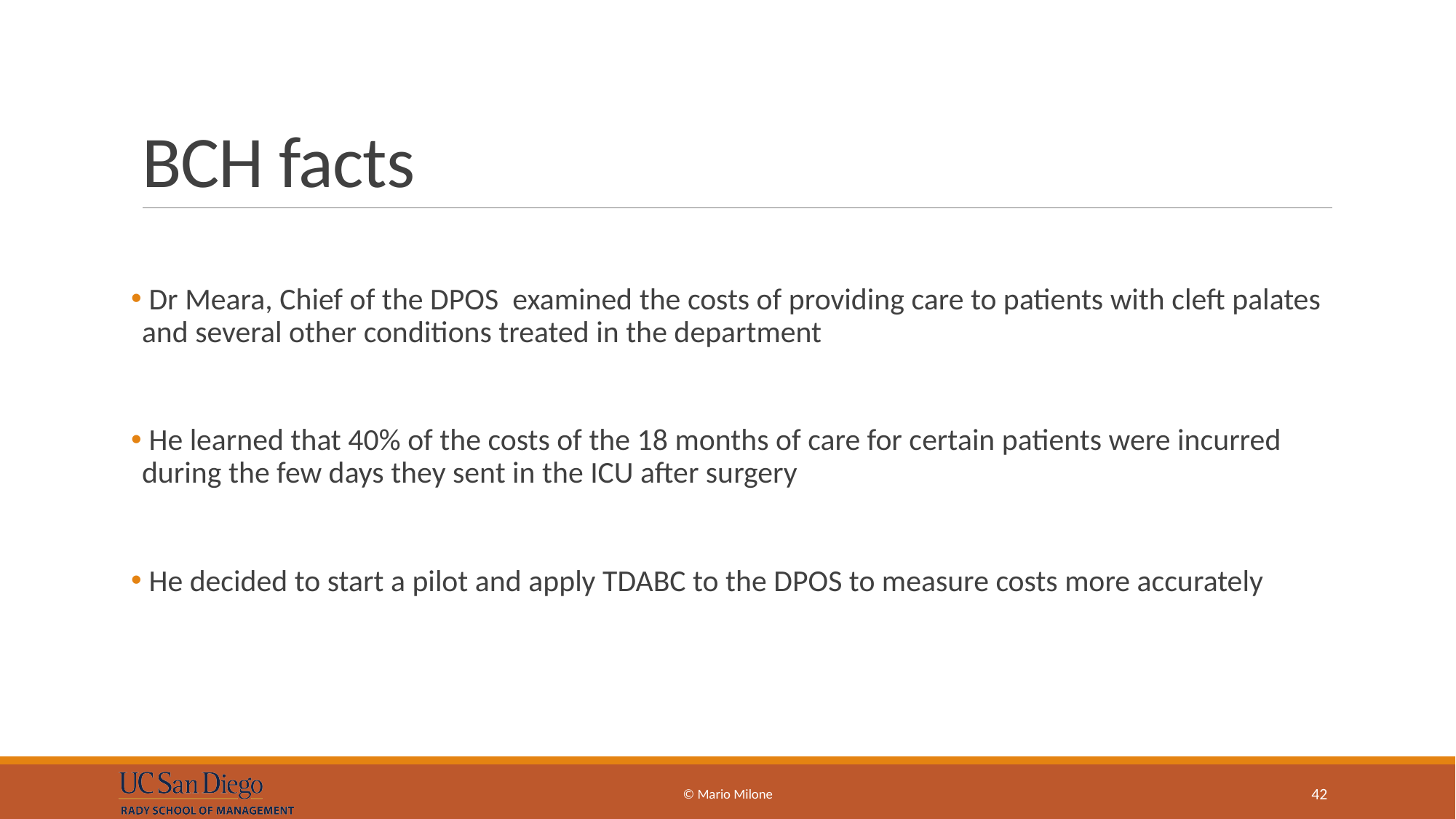

# BCH facts

 Dr Meara, Chief of the DPOS  examined the costs of providing care to patients with cleft palates and several other conditions treated in the department

 He learned that 40% of the costs of the 18 months of care for certain patients were incurred during the few days they sent in the ICU after surgery

 He decided to start a pilot and apply TDABC to the DPOS to measure costs more accurately

© Mario Milone
42